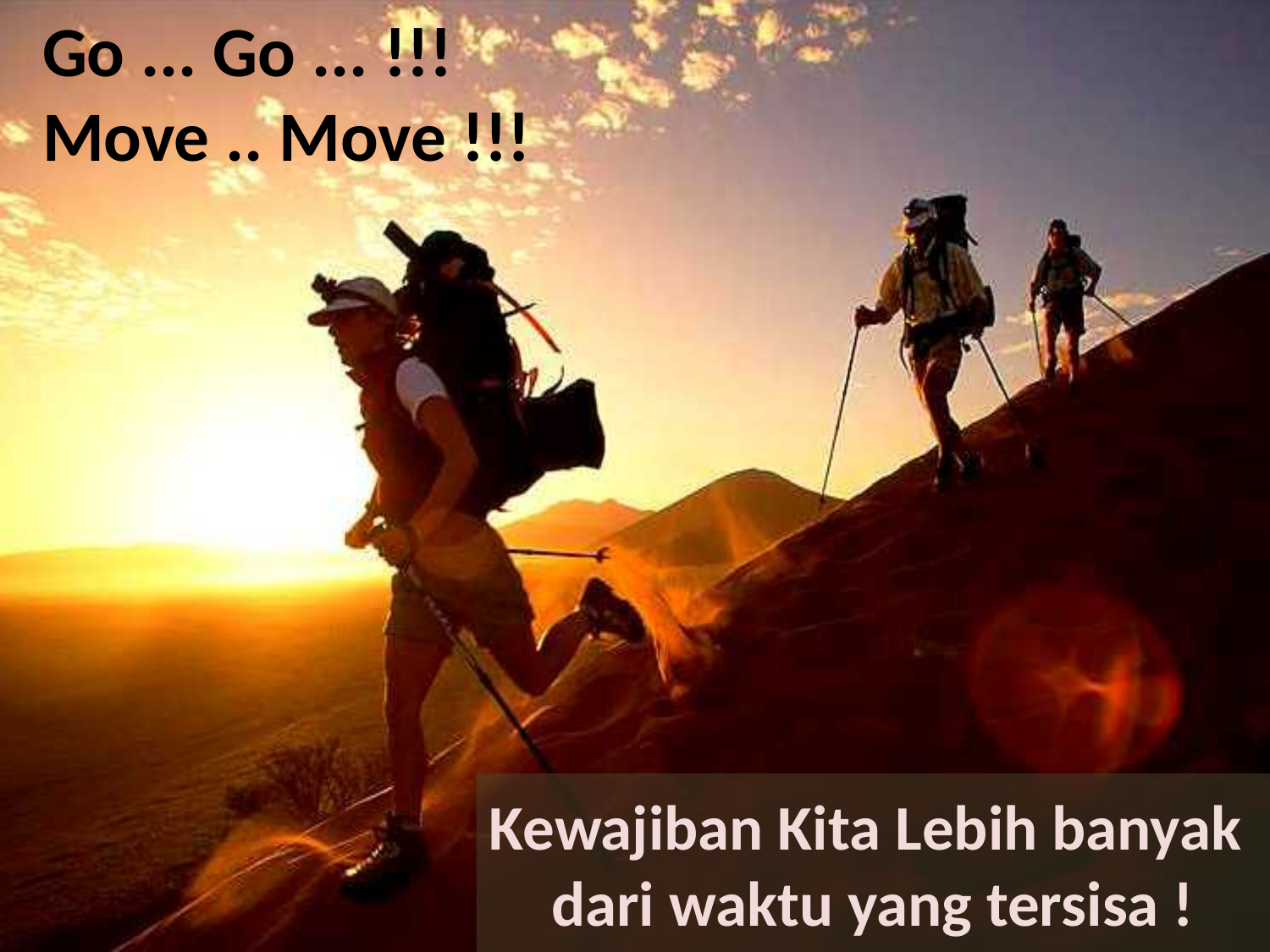

Go ... Go ... !!!
Move .. Move !!!
# Kewajiban Kita Lebih banyak dari waktu yang tersisa !